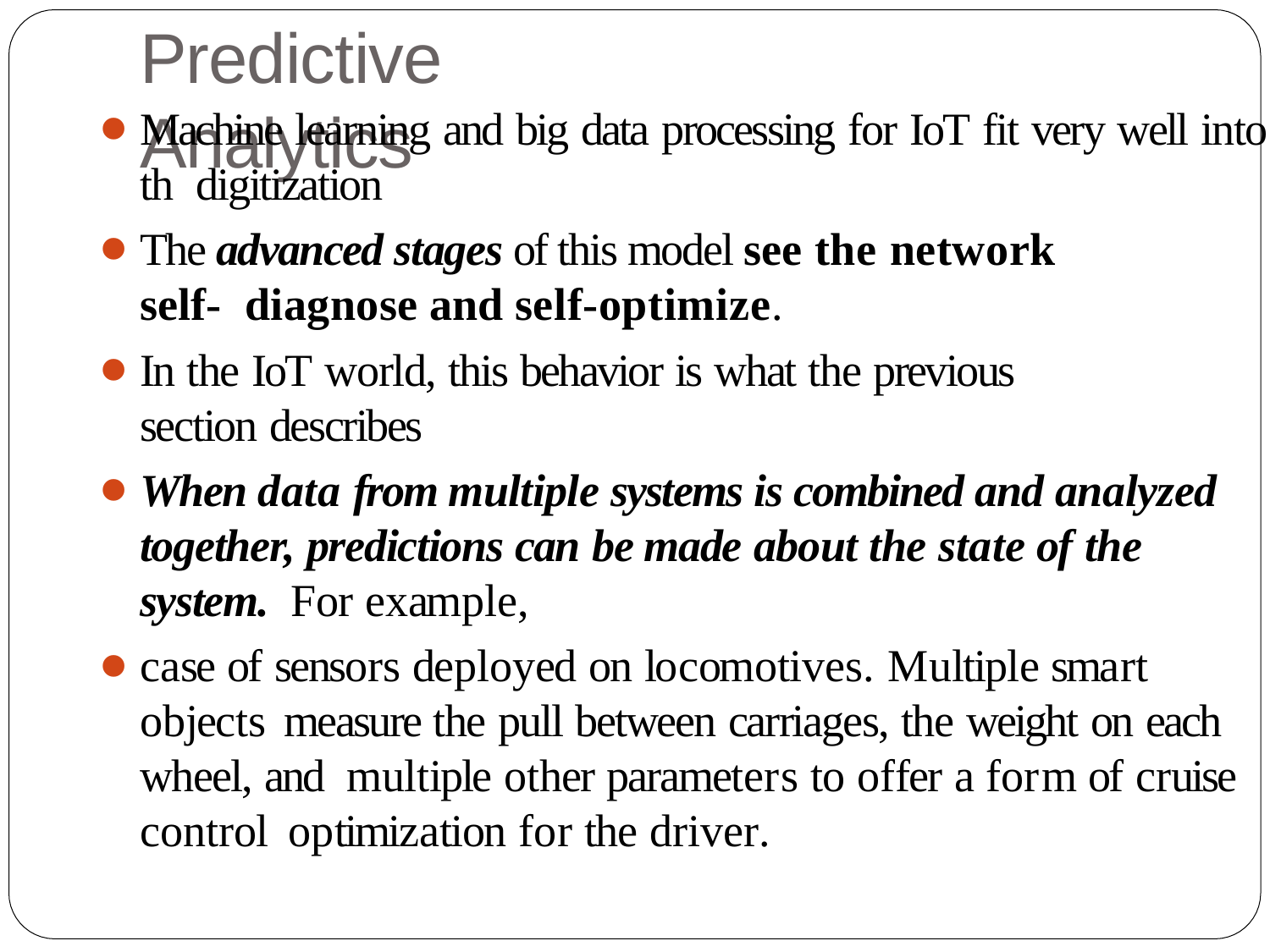

# Predictive Analytics
Machine learning and big data processing for IoT fit very well into th  digitization
The advanced stages of this model see the network self-  diagnose and self-optimize.
In the IoT world, this behavior is what the previous section describes
When data from multiple systems is combined and analyzed  together, predictions can be made about the state of the system.  For example,
case of sensors deployed on locomotives. Multiple smart objects  measure the pull between carriages, the weight on each wheel, and  multiple other parameters to offer a form of cruise control  optimization for the driver.